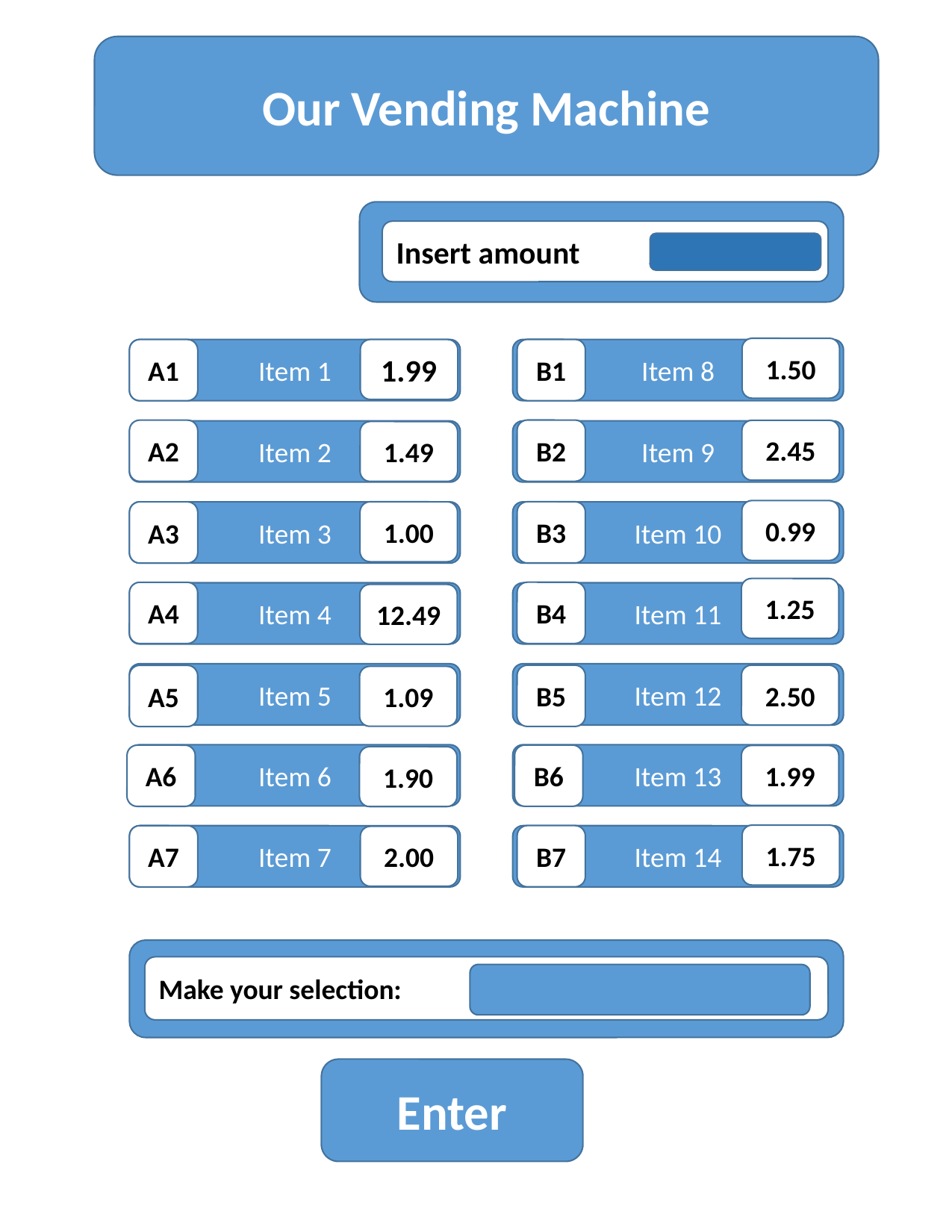

Our Vending Machine

Insert amount

1.50
B1
Item 1
A1
1.99
Item 8
B2
A2
2.45
Item 2
Item 9
1.49
0.99
B3
1.00
Item 3
A3
Item 10
1.25
B4
A4
Item 4
Item 11
12.49
Item 5
Item 12
2.50
B5
A5
1.09
Item 6
Item 13
B6
A6
1.99
1.90
1.75
B7
A7
Item 7
Item 14
2.00

Make your selection:

Enter